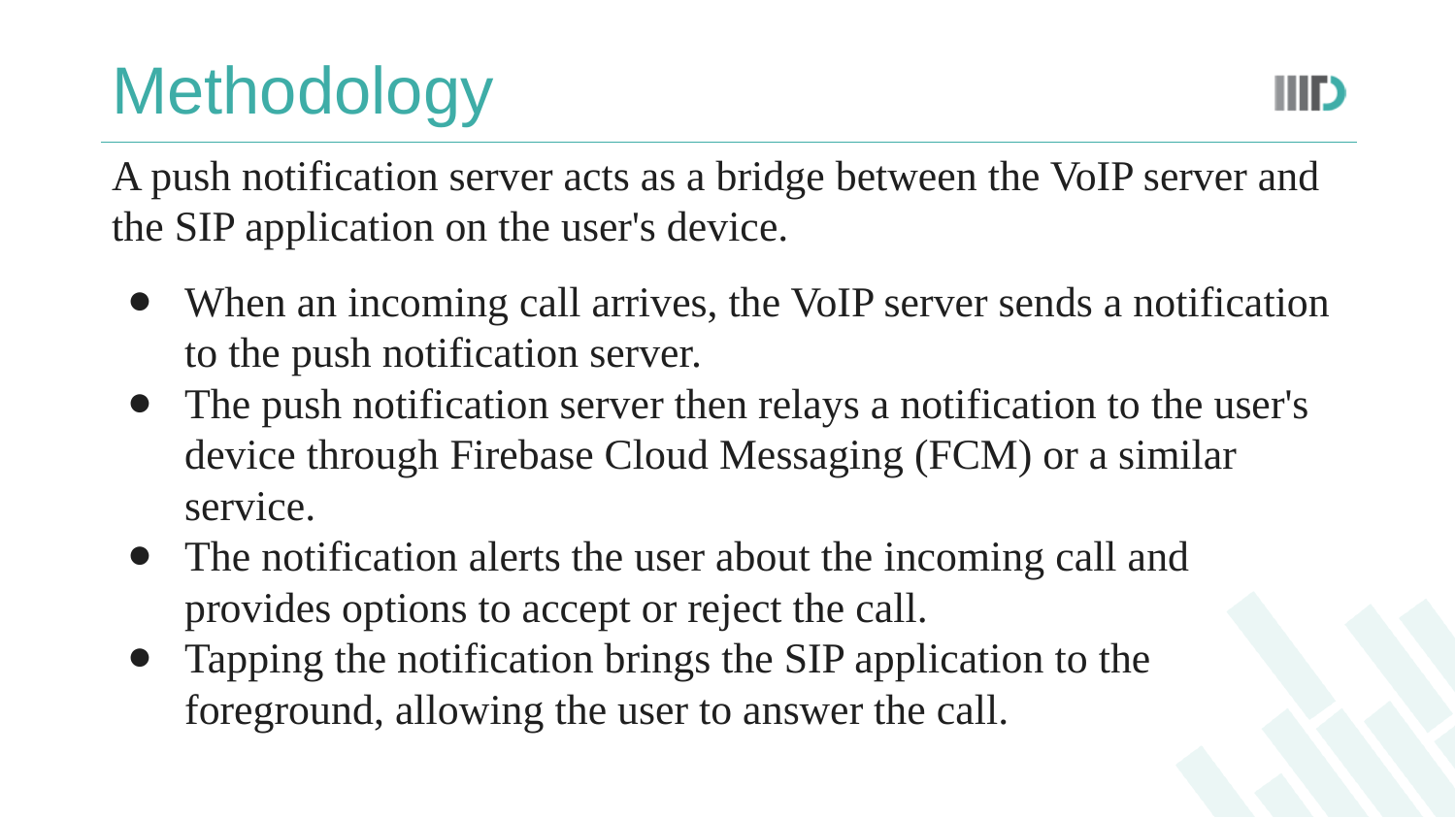

# Methodology
A push notification server acts as a bridge between the VoIP server and the SIP application on the user's device.
When an incoming call arrives, the VoIP server sends a notification to the push notification server.
The push notification server then relays a notification to the user's device through Firebase Cloud Messaging (FCM) or a similar service.
The notification alerts the user about the incoming call and provides options to accept or reject the call.
Tapping the notification brings the SIP application to the foreground, allowing the user to answer the call.